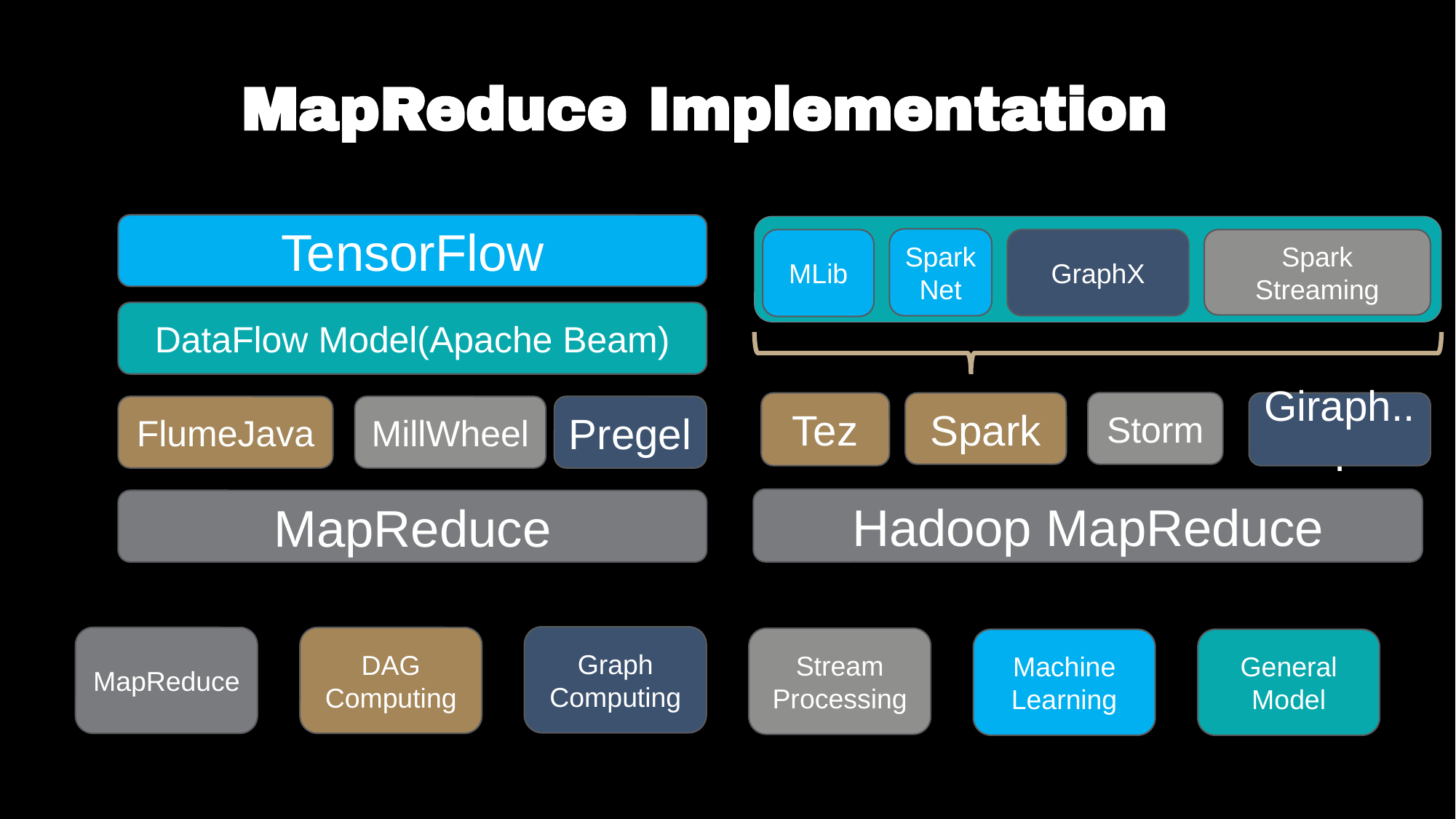

# MapReduce Implementation
Google
Open Source
TensorFlow

SparkNet
MLib
GraphX
Spark Streaming
DataFlow Model(Apache Beam)
Storm
Spark
Giraph...
Tez
FlumeJava
MillWheel
Pregel
Hadoop MapReduce
MapReduce
Graph Computing
MapReduce
DAG Computing
Stream Processing
Machine Learning
General Model